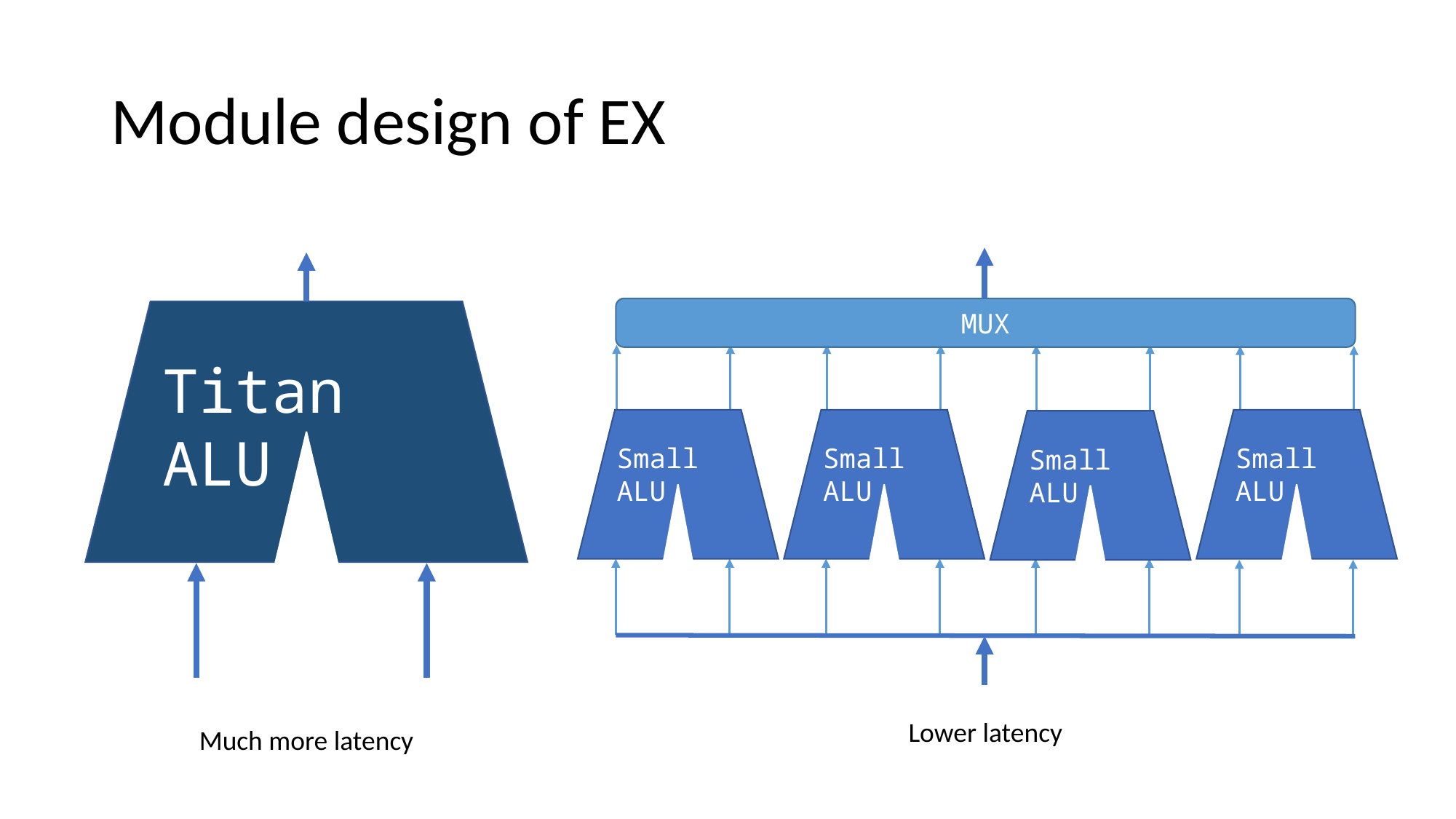

# Module design of EX
MUX

Titan ALU

Small ALU

Small ALU

Small ALU

Small ALU

Lower latency
Much more latency